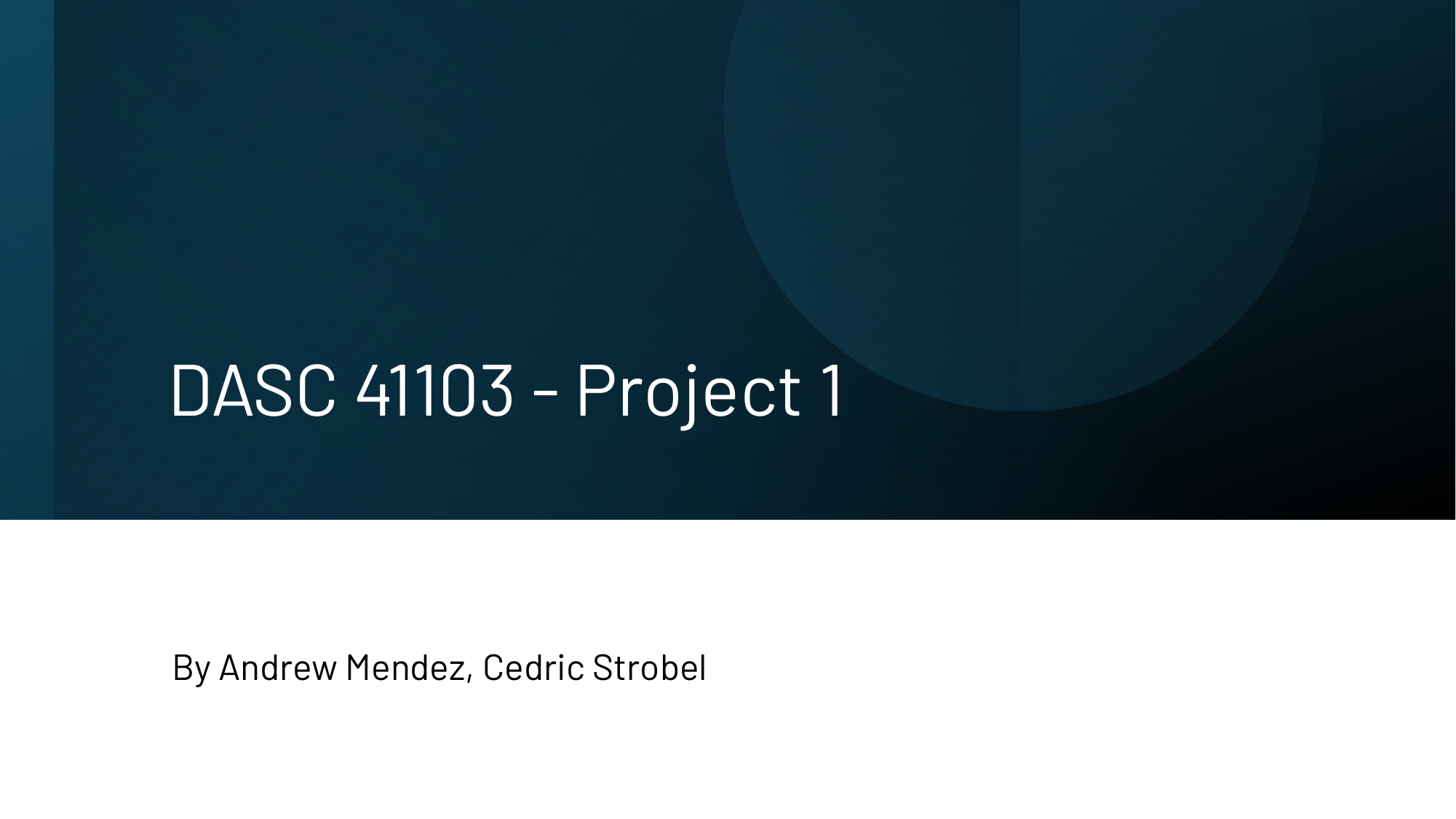

# DASC 41103 - Project 1
By Andrew Mendez, Cedric Strobel